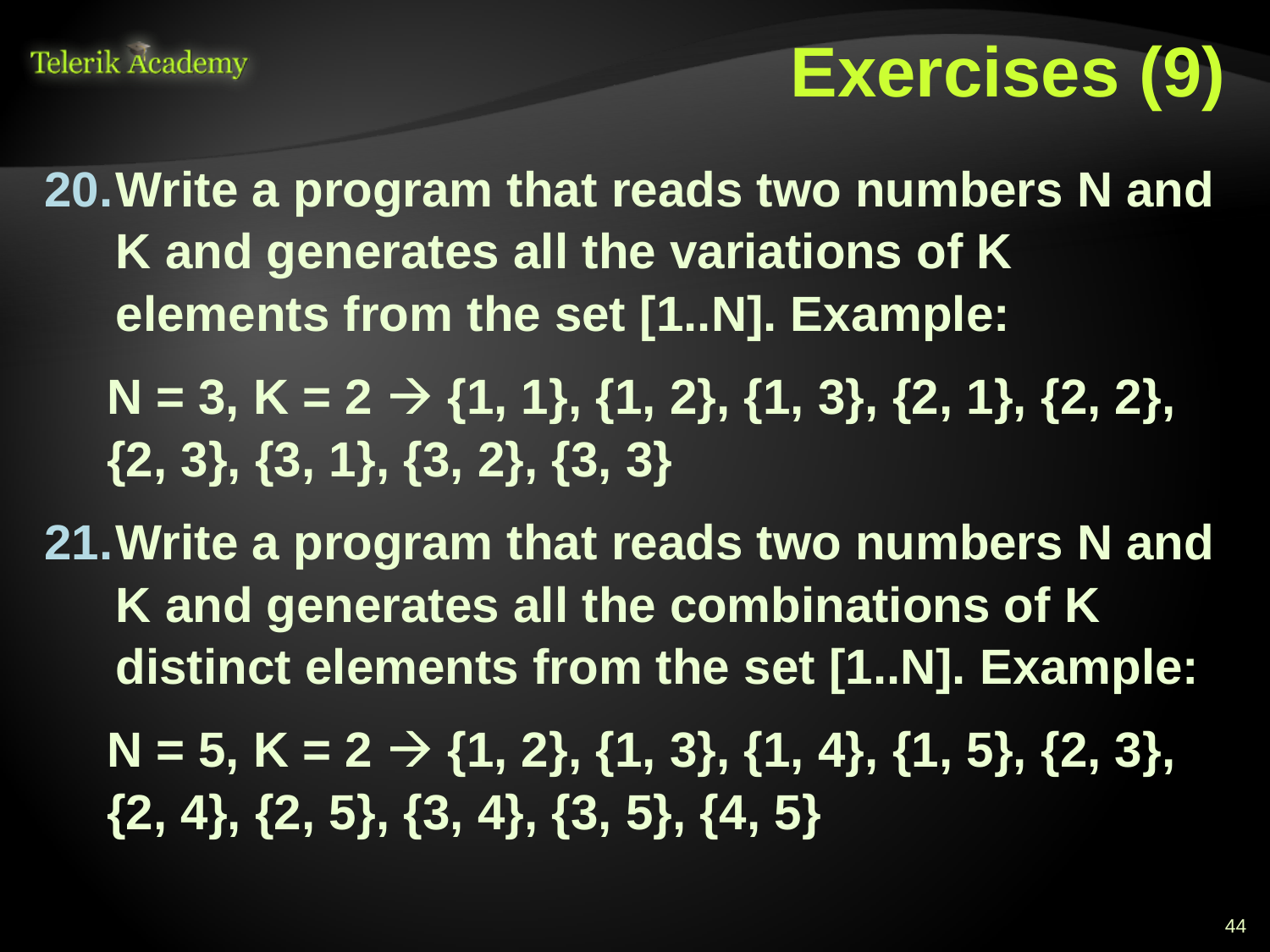

# Exercises (9)
Write a program that reads two numbers N and K and generates all the variations of K elements from the set [1..N]. Example:
	N = 3, K = 2 🡪 {1, 1}, {1, 2}, {1, 3}, {2, 1}, {2, 2}, {2, 3}, {3, 1}, {3, 2}, {3, 3}
Write a program that reads two numbers N and K and generates all the combinations of K distinct elements from the set [1..N]. Example:
	N = 5, K = 2 🡪 {1, 2}, {1, 3}, {1, 4}, {1, 5}, {2, 3}, {2, 4}, {2, 5}, {3, 4}, {3, 5}, {4, 5}
44